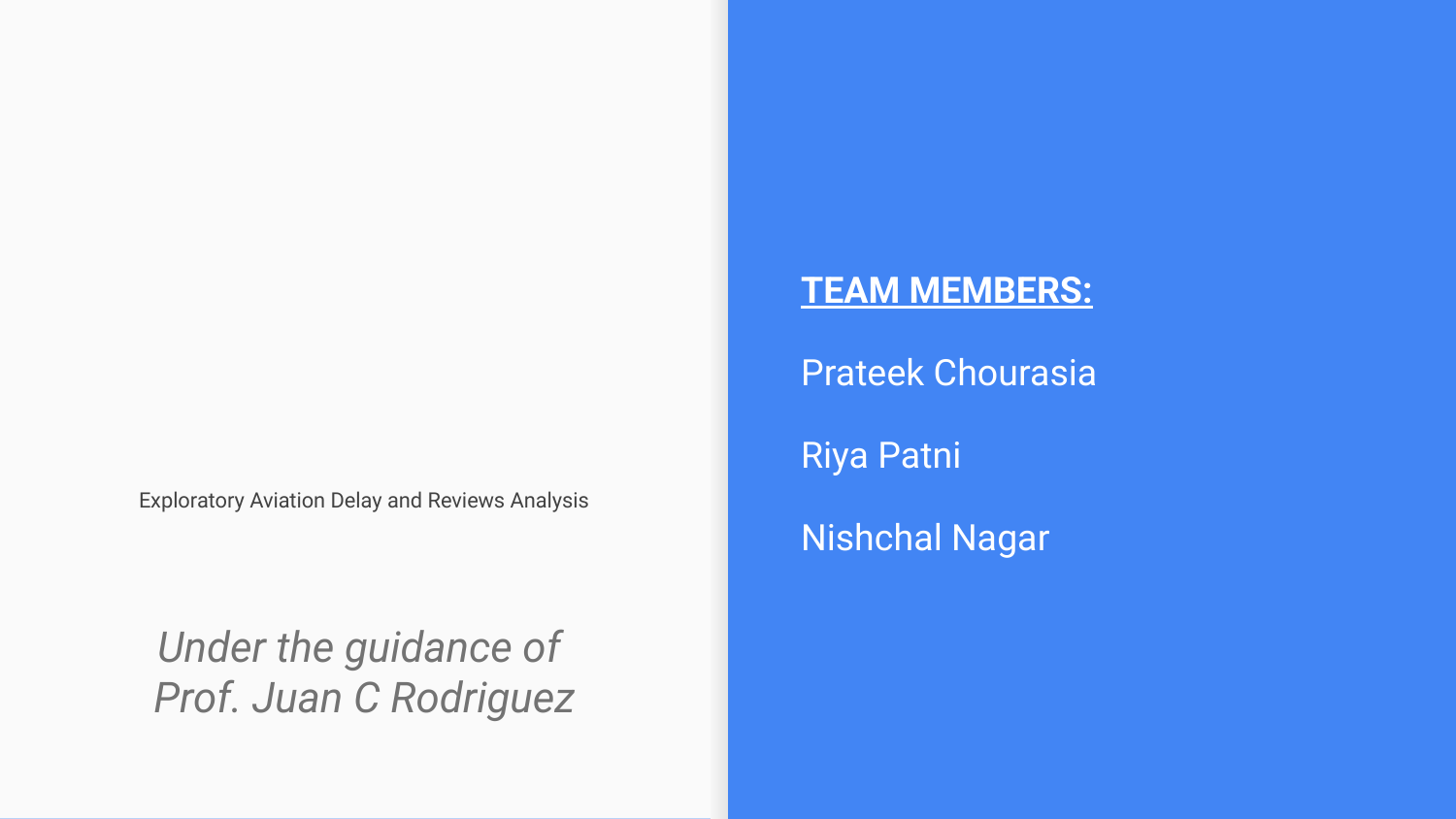

TEAM MEMBERS:
Prateek Chourasia
Riya Patni
Nishchal Nagar
# Exploratory Aviation Delay and Reviews Analysis
Under the guidance of
Prof. Juan C Rodriguez